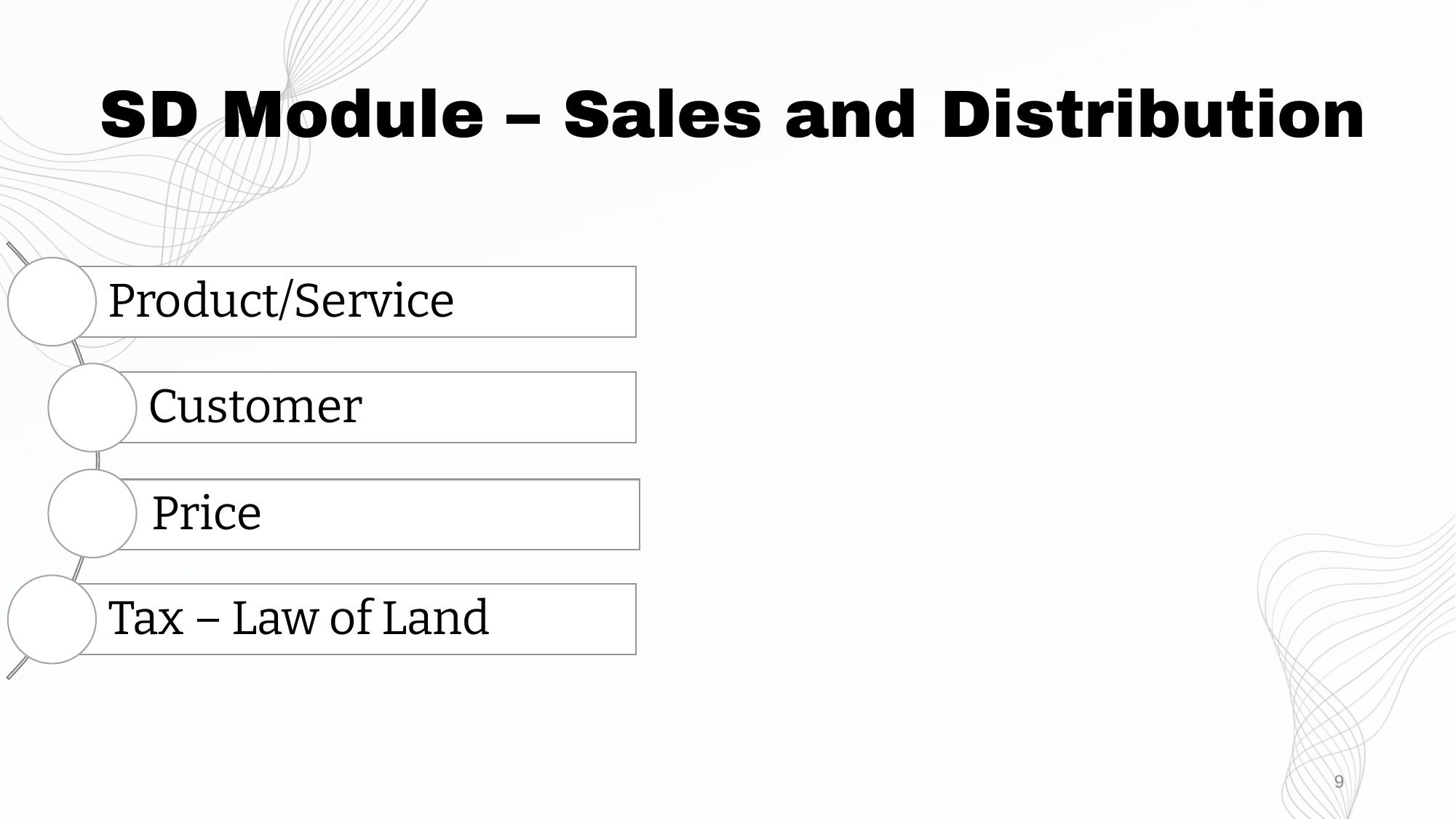

# SD Module – Sales and Distribution
Product/Service
Customer
Price
Tax – Law of Land
9